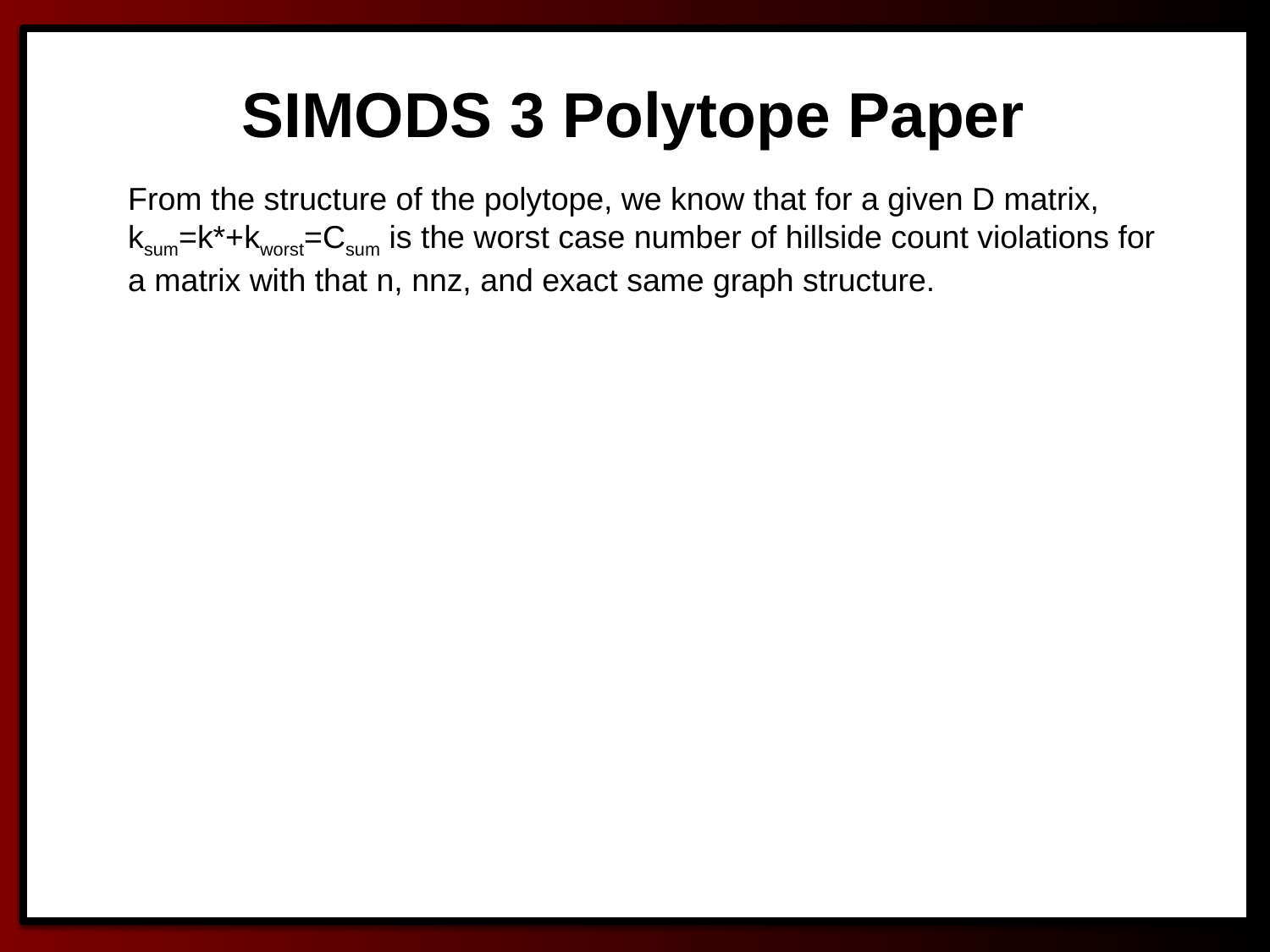

SIMODS 3 Polytope Paper
From the structure of the polytope, we know that for a given D matrix, ksum=k*+kworst=Csum is the worst case number of hillside count violations for a matrix with that n, nnz, and exact same graph structure.